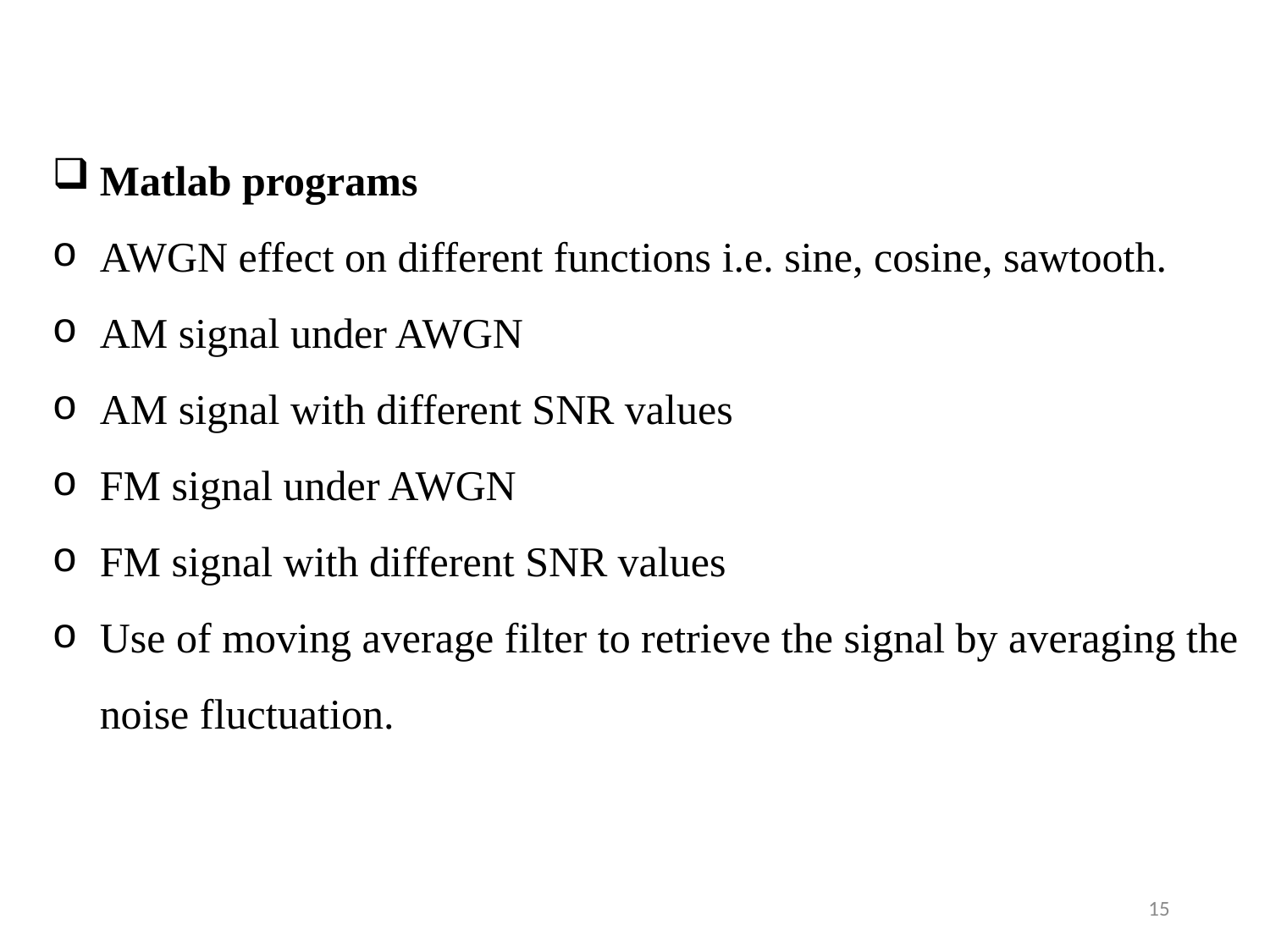

Matlab programs
AWGN effect on different functions i.e. sine, cosine, sawtooth.
AM signal under AWGN
AM signal with different SNR values
FM signal under AWGN
FM signal with different SNR values
Use of moving average filter to retrieve the signal by averaging the noise fluctuation.
15